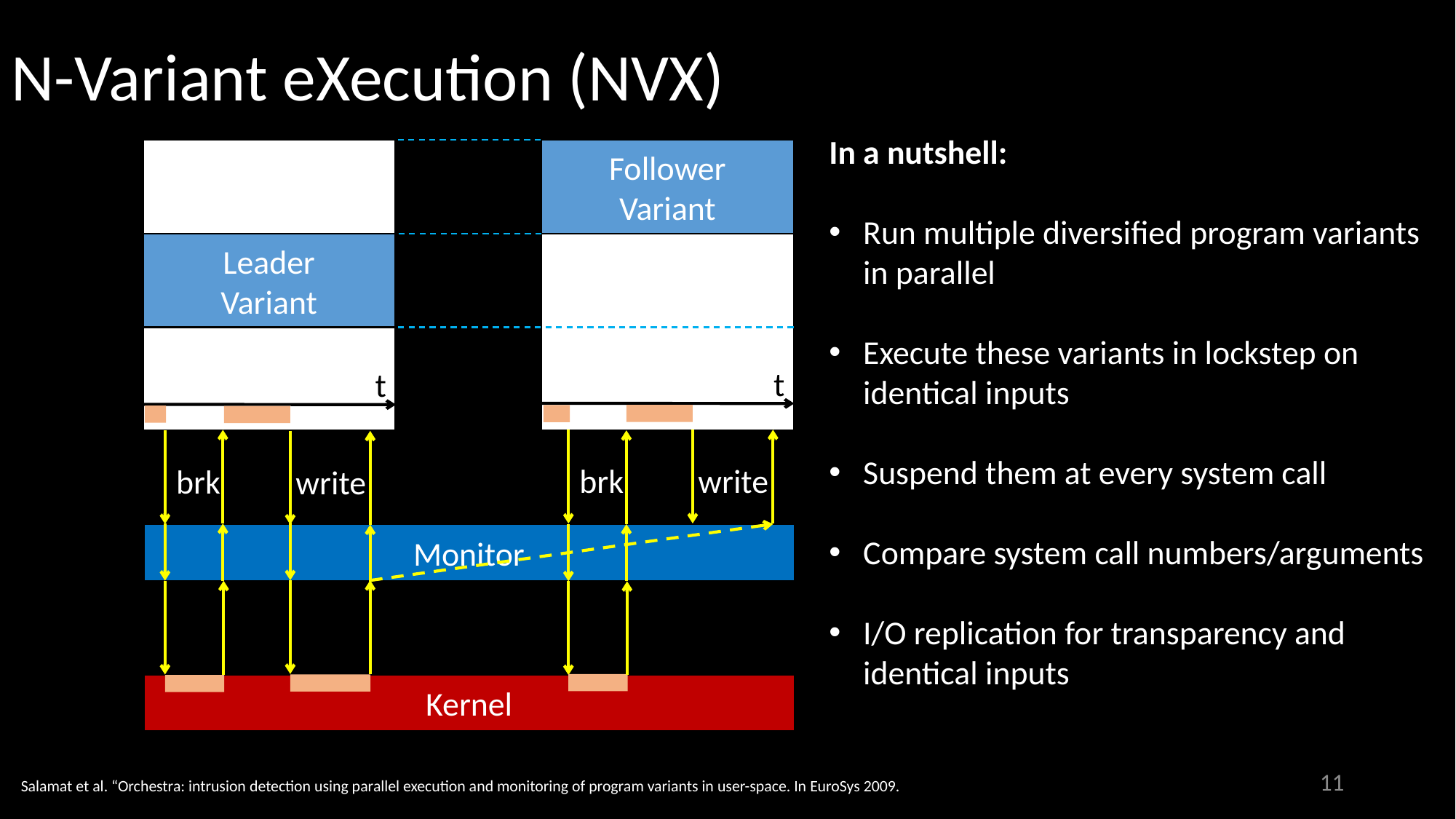

# N-Variant eXecution (NVX)
In a nutshell:

Run multiple diversified program variants in parallel
Execute these variants in lockstep on identical inputs
Suspend them at every system call
Compare system call numbers/arguments

I/O replication for transparency and identical inputs

Follower
Variant
Leader
Variant
t
t

write
brk
brk
write
Monitor

Kernel

11
Salamat et al. “Orchestra: intrusion detection using parallel execution and monitoring of program variants in user-space. In EuroSys 2009.